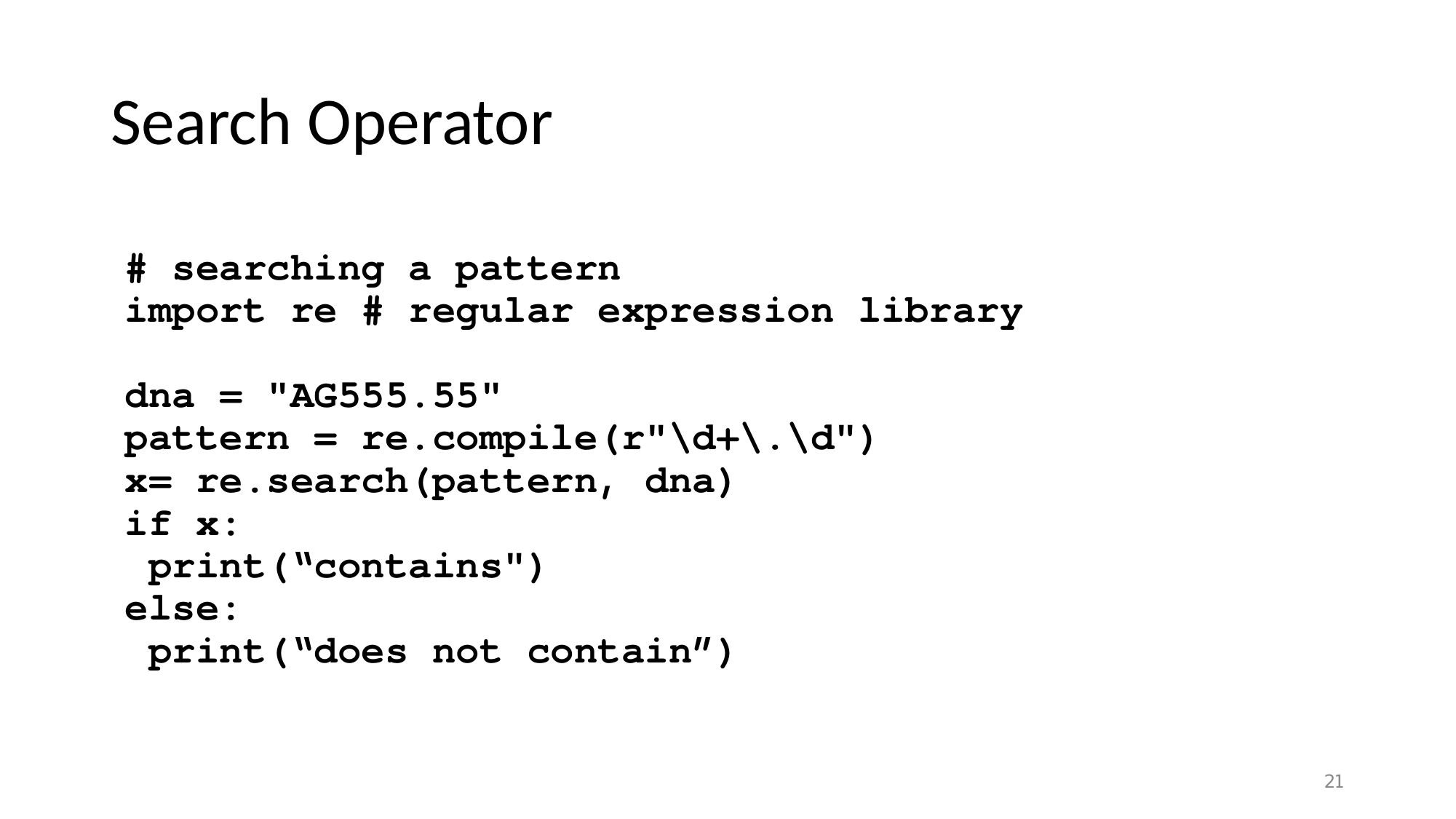

# Search Operator

# searching a pattern
import re # regular expression library

dna = "AG555.55"
pattern = re.compile(r"\d+\.\d")
x= re.search(pattern, dna)
if x:
 print(“contains")
else:
 print(“does not contain”)

21